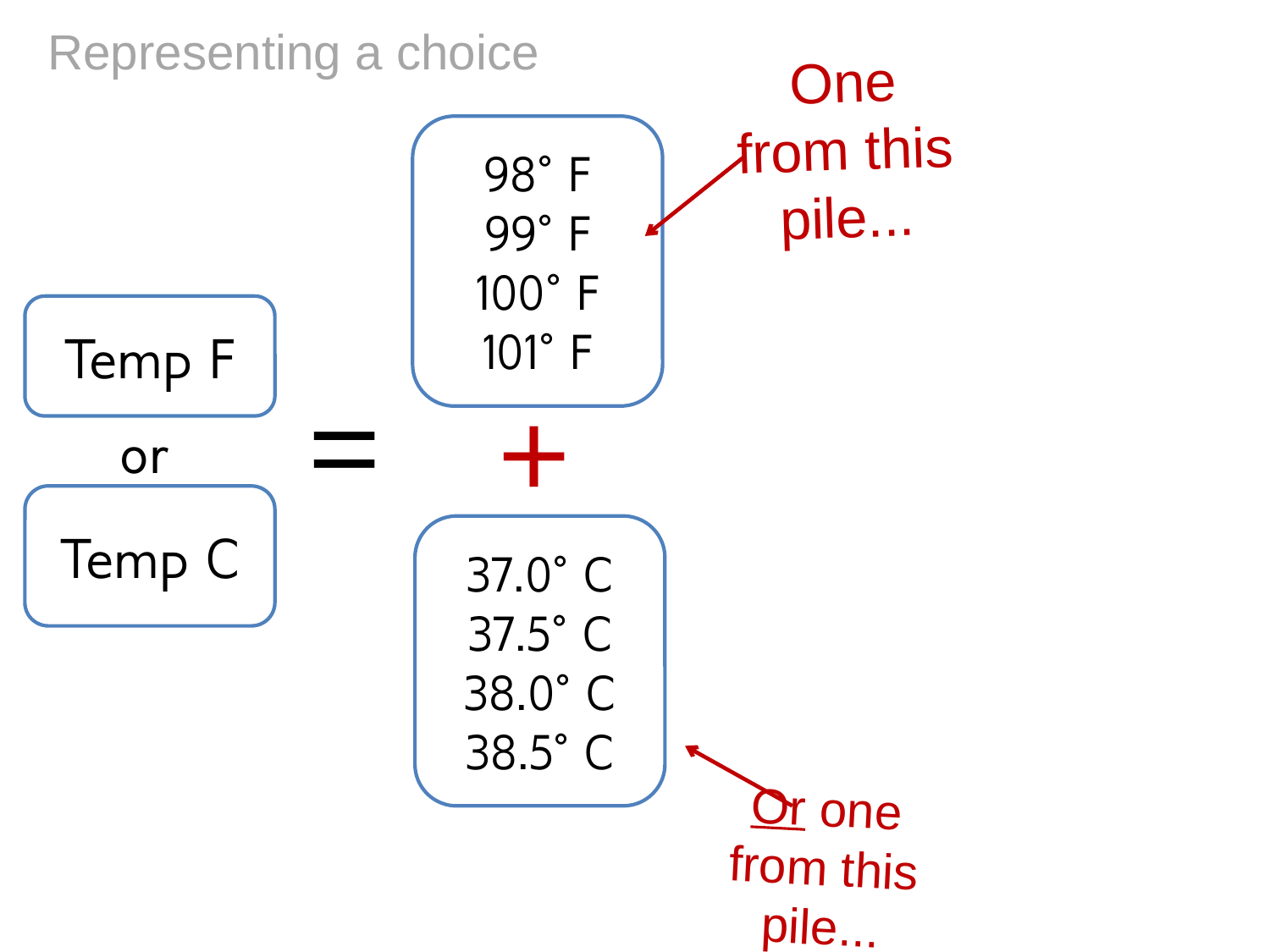

# Representing a choice
One from this pile...
98˚ F
99˚ F
100˚ F
101˚ F
Temp F
or
Temp C
=
+
37.0˚ C
37.5˚ C
38.0˚ C
38.5˚ C
Or one from this pile...